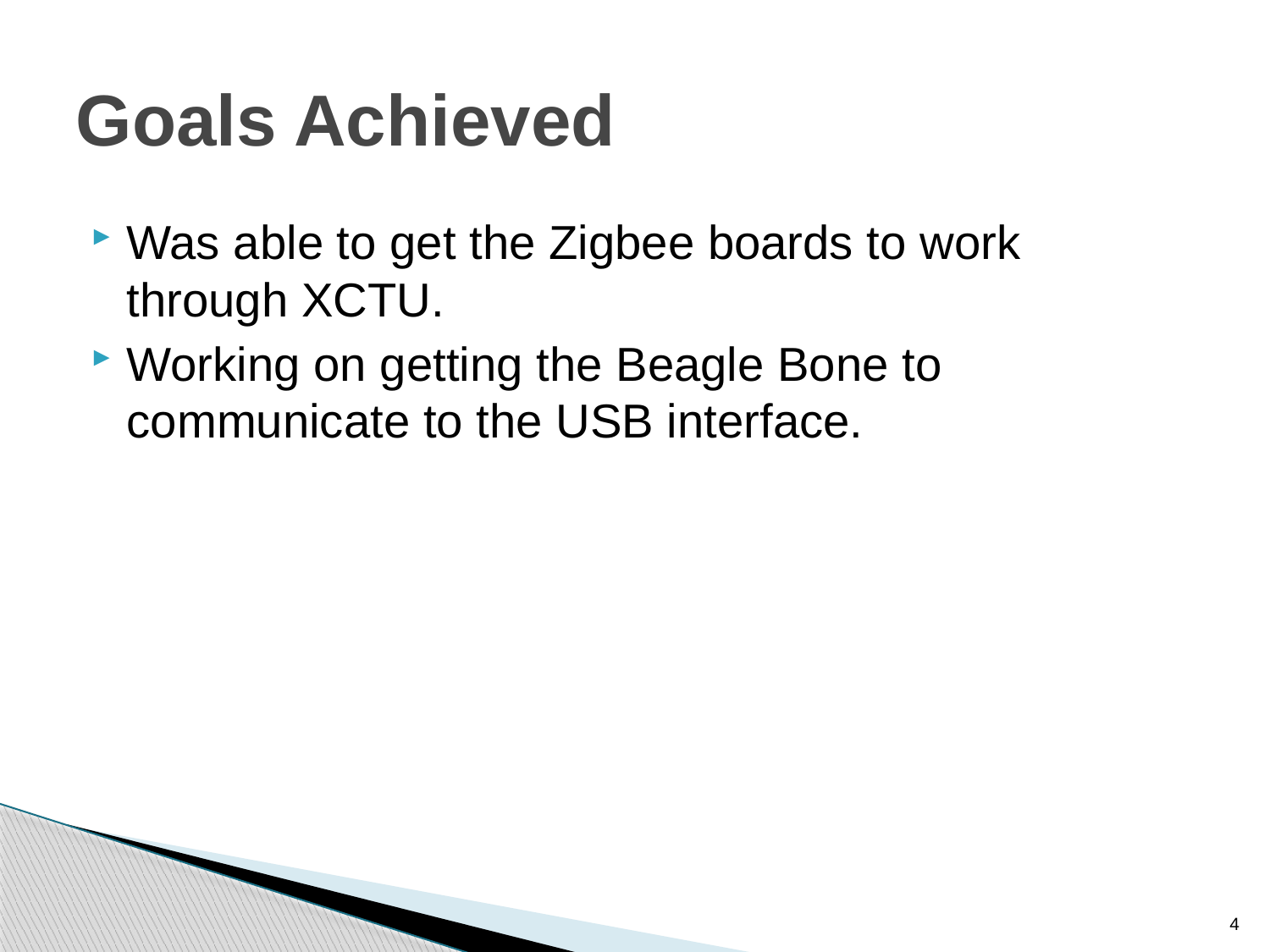

# Goals Achieved
Was able to get the Zigbee boards to work through XCTU.
Working on getting the Beagle Bone to communicate to the USB interface.
4